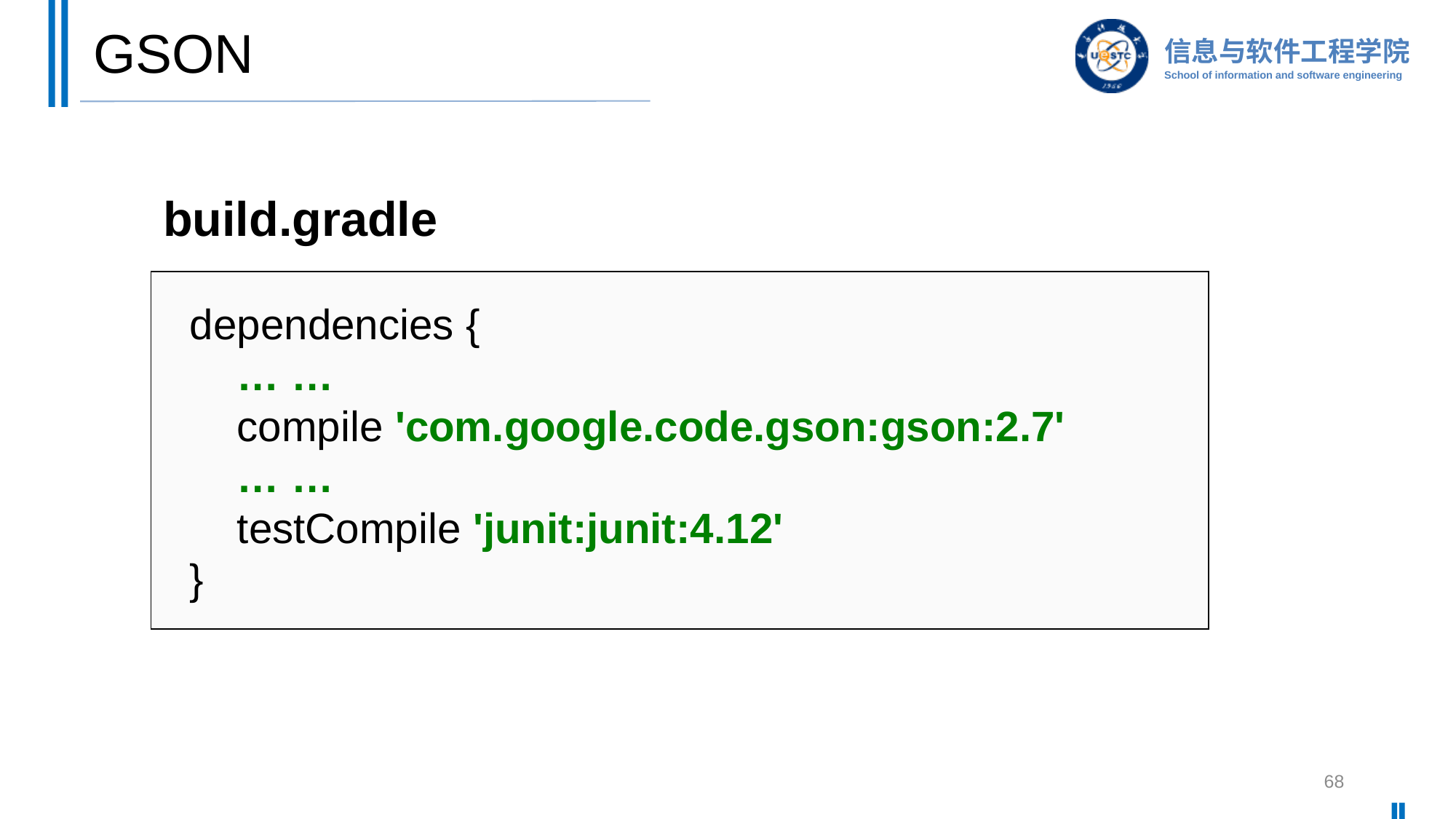

# GSON
build.gradle
dependencies {
    … …
    compile 'com.google.code.gson:gson:2.7'
    … …
    testCompile 'junit:junit:4.12'
}
68